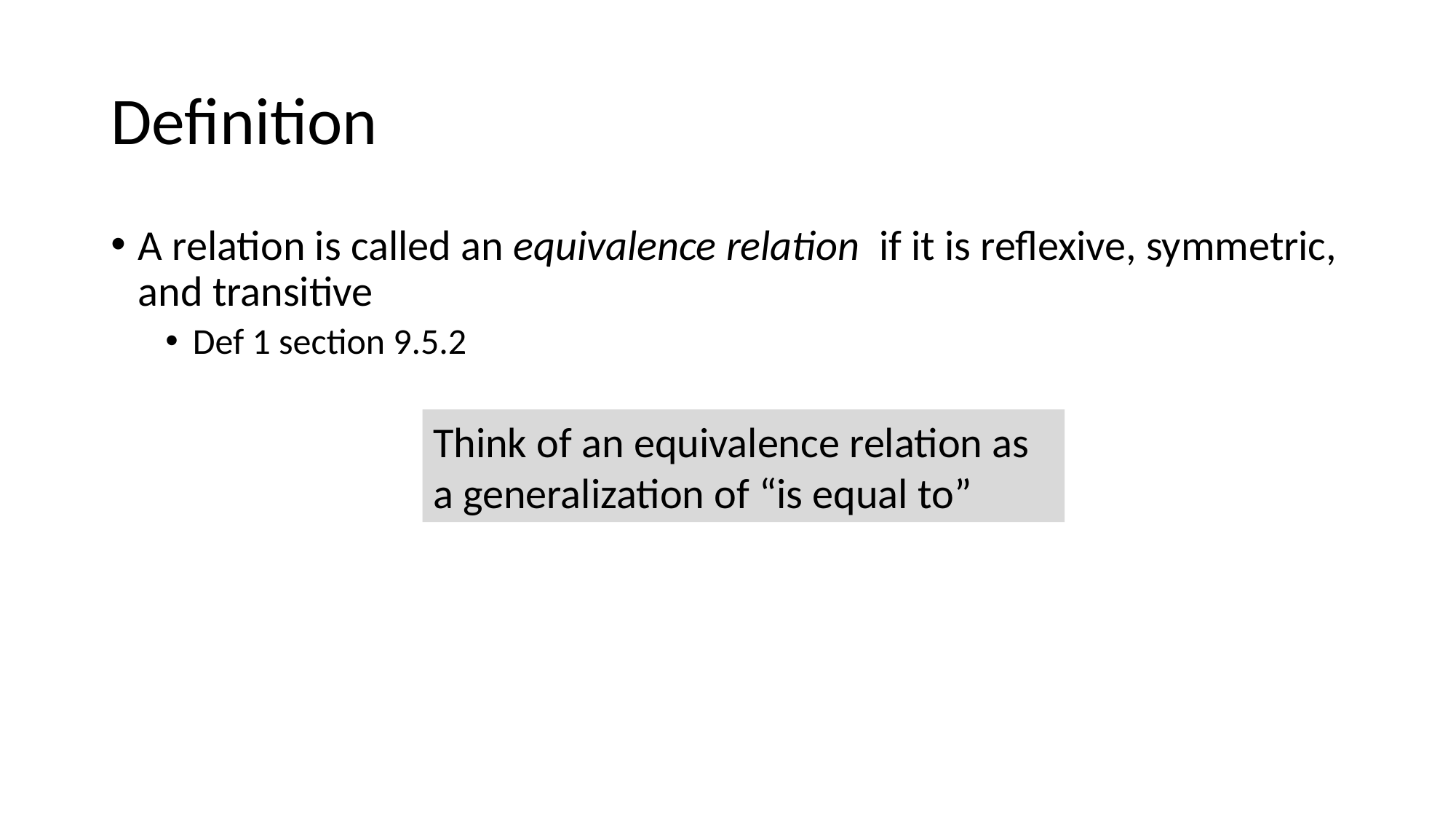

# Definition
A relation is called an equivalence relation  if it is reflexive, symmetric, and transitive
Def 1 section 9.5.2

Think of an equivalence relation as a generalization of “is equal to”